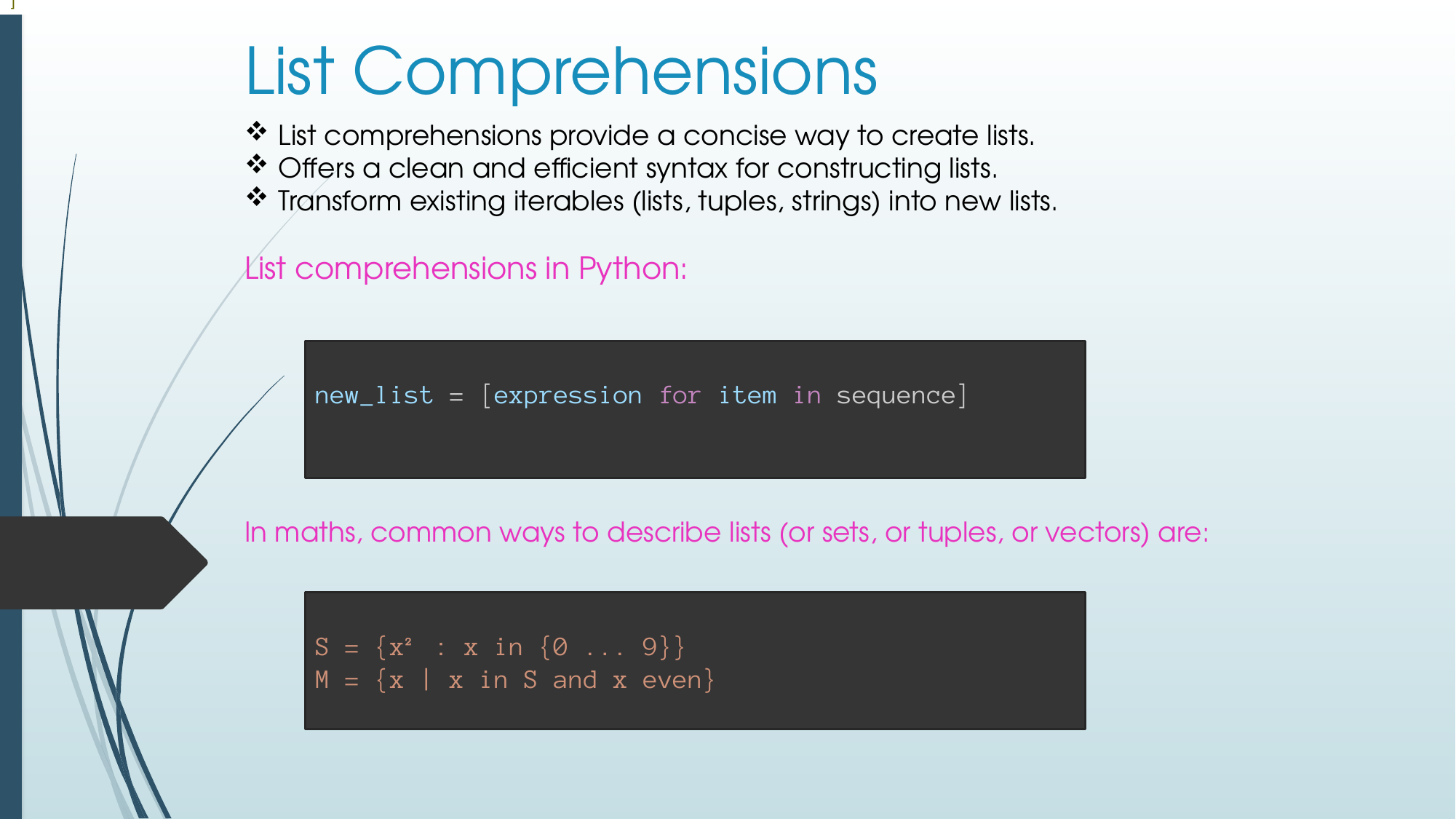

]
# List Comprehensions
List comprehensions provide a concise way to create lists.
Offers a clean and efficient syntax for constructing lists.
Transform existing iterables (lists, tuples, strings) into new lists.

List comprehensions in Python:

In maths, common ways to describe lists (or sets, or tuples, or vectors) are:

new_list = [expression for item in sequence]

S = {x² : x in {0 ... 9}}
M = {x | x in S and x even}